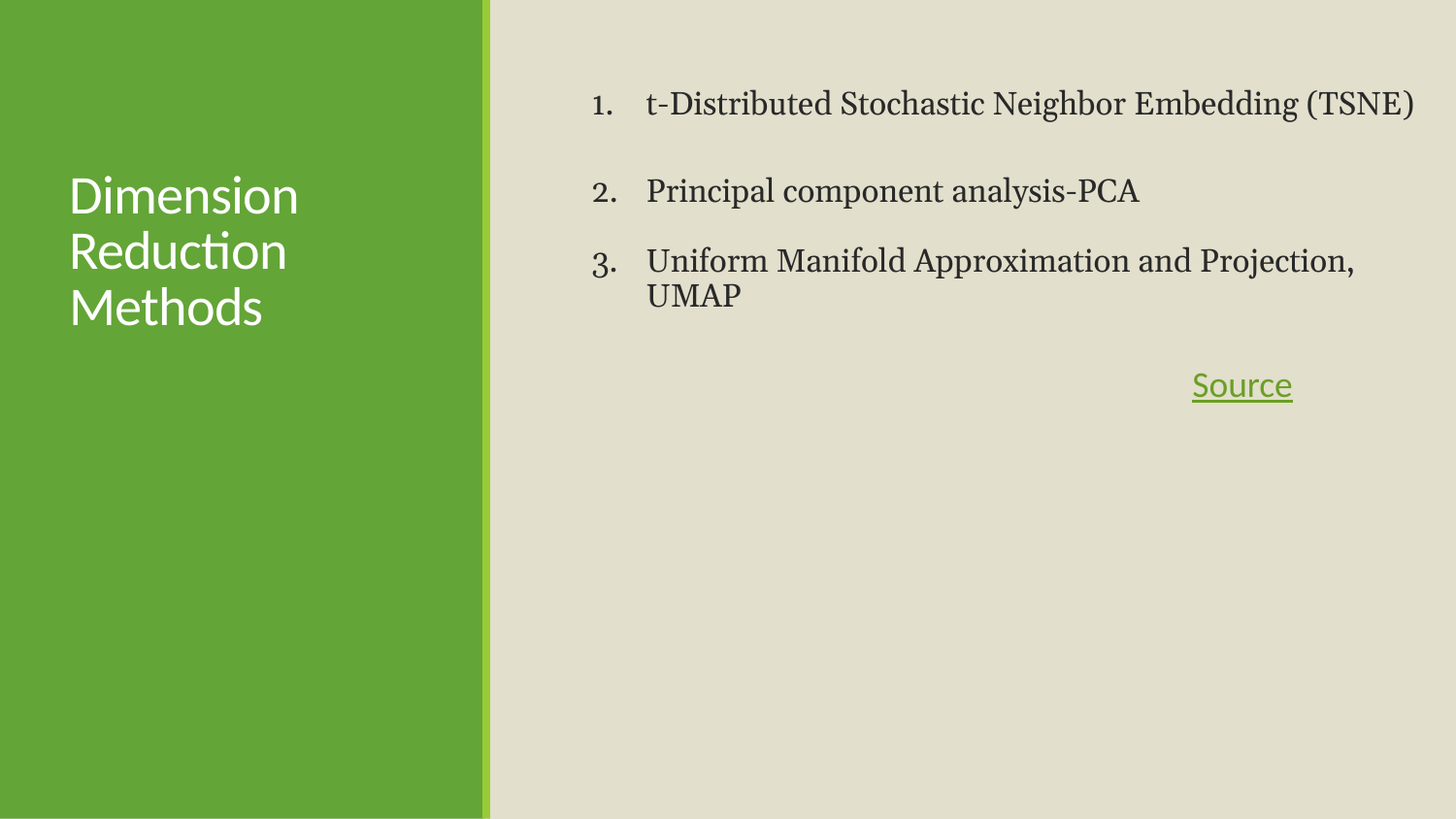

# Dimension Reduction Methods
t-Distributed Stochastic Neighbor Embedding (TSNE)

Principal component analysis-PCA

Uniform Manifold Approximation and Projection, UMAP
Source